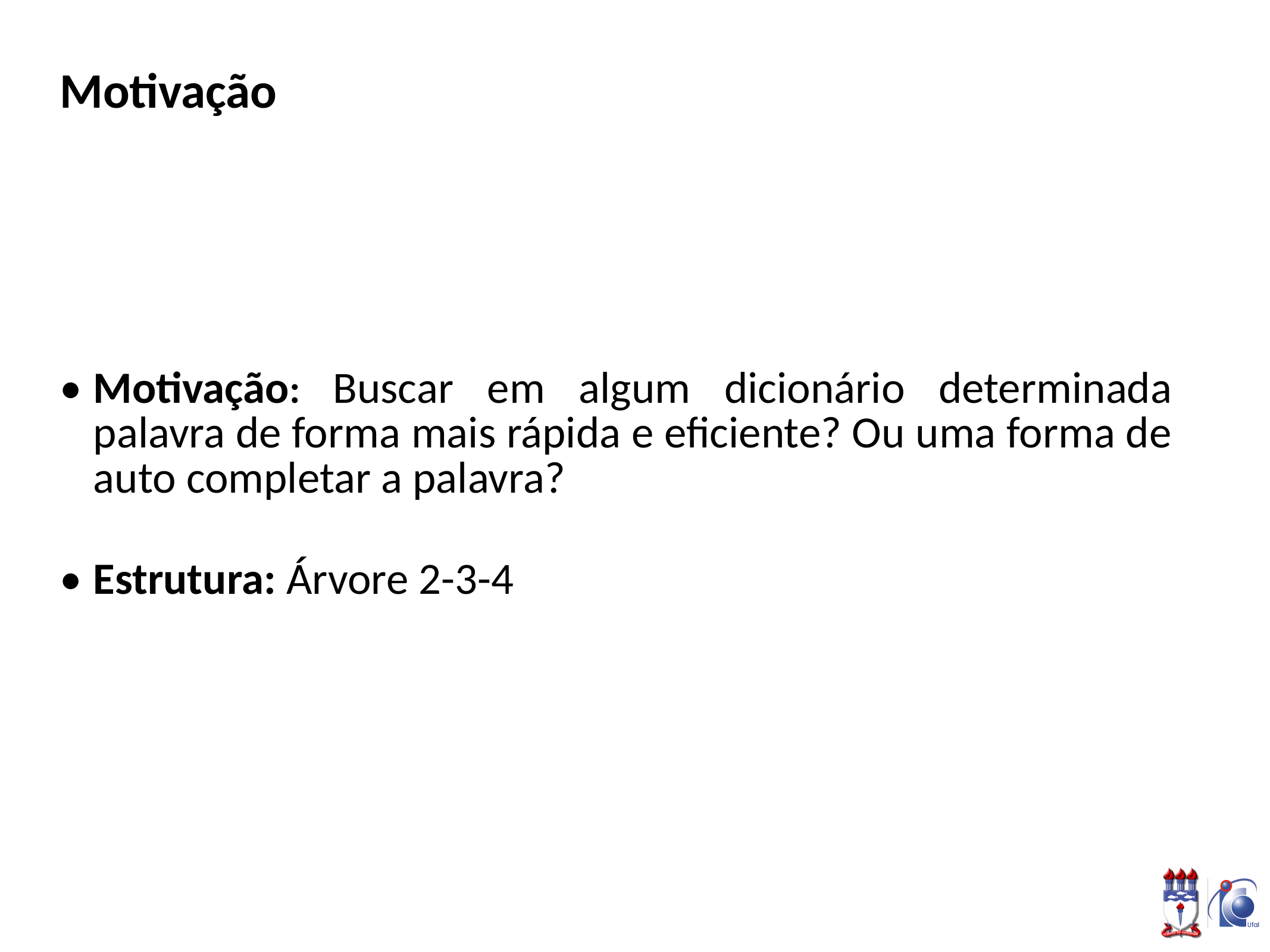

# Motivação
Motivação: Buscar em algum dicionário determinada palavra de forma mais rápida e eficiente? Ou uma forma de auto completar a palavra?

Estrutura: Árvore 2-3-4